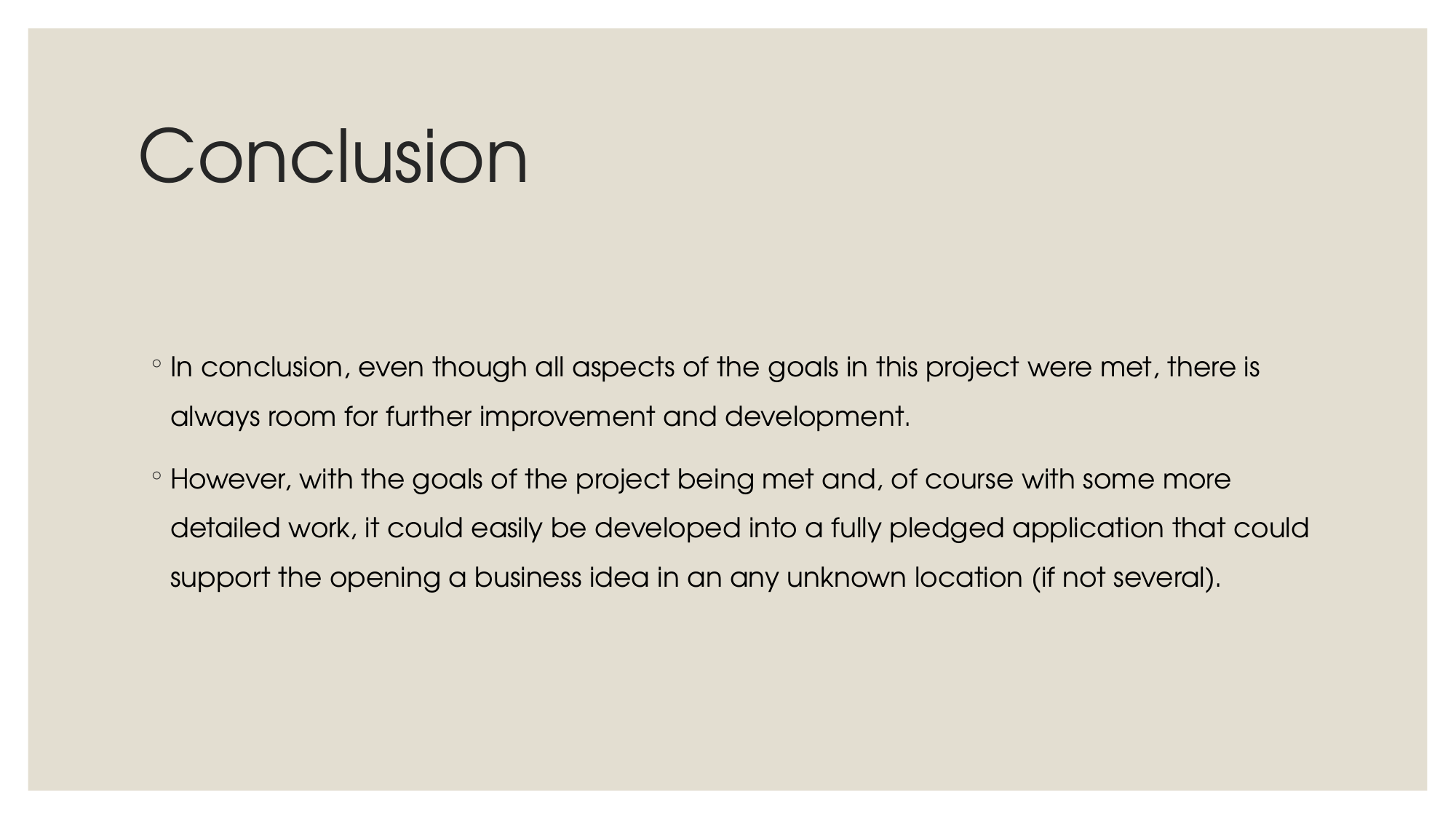

# Conclusion
In conclusion, even though all aspects of the goals in this project were met, there is always room for further improvement and development.
However, with the goals of the project being met and, of course with some more detailed work, it could easily be developed into a fully pledged application that could support the opening a business idea in an any unknown location (if not several).